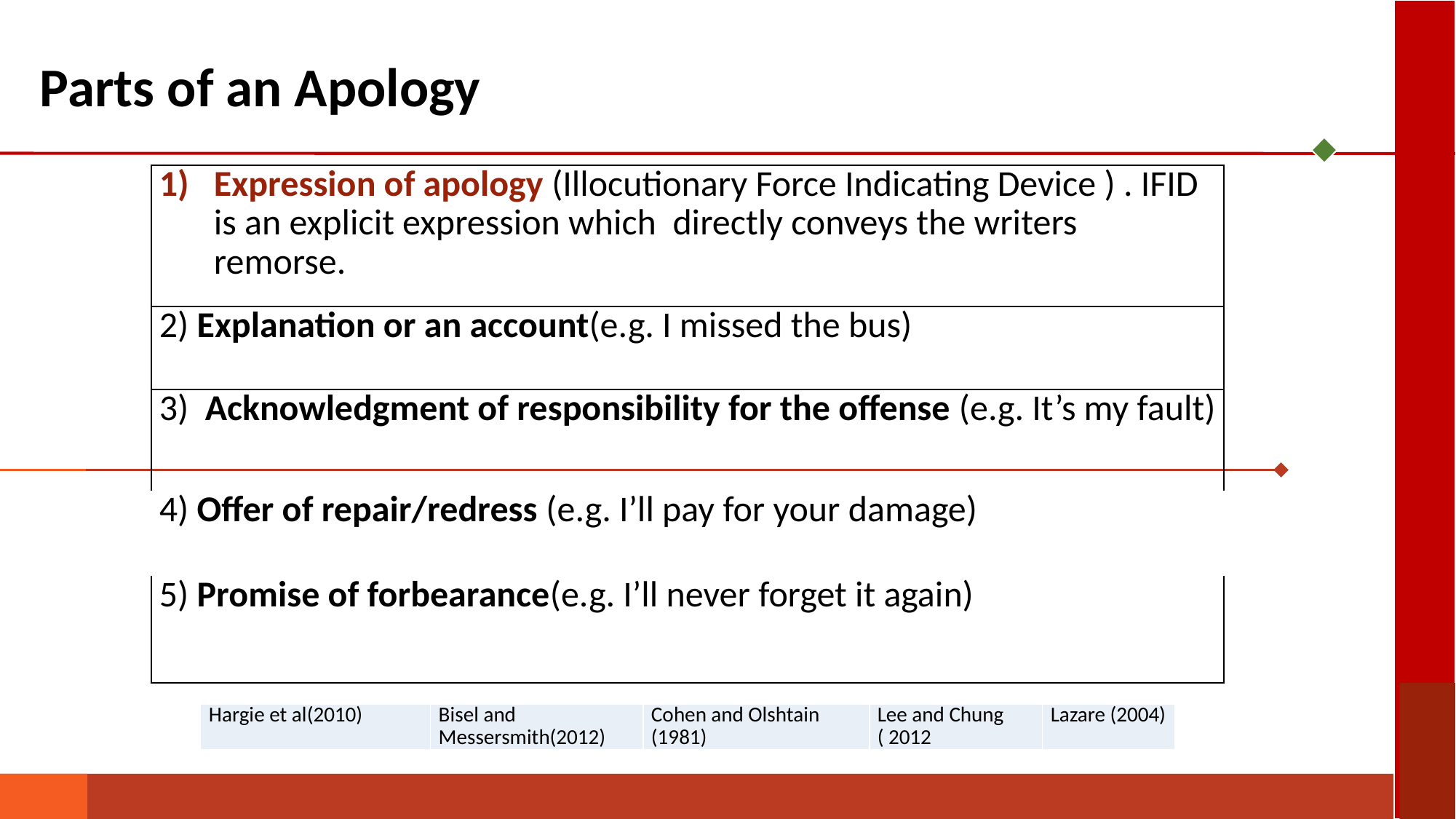

Parts of an Apology

| Expression of apology (Illocutionary Force Indicating Device ) . IFID is an explicit expression which directly conveys the writers remorse. |
| --- |
| 2) Explanation or an account(e.g. I missed the bus) |
| 3)  Acknowledgment of responsibility for the offense (e.g. It’s my fault) |
| 4) Offer of repair/redress (e.g. I’ll pay for your damage) |
| 5) Promise of forbearance(e.g. I’ll never forget it again) |

| Hargie et al(2010) | Bisel and Messersmith(2012) | Cohen and Olshtain (1981) | Lee and Chung ( 2012 | Lazare (2004) |
| --- | --- | --- | --- | --- |
5